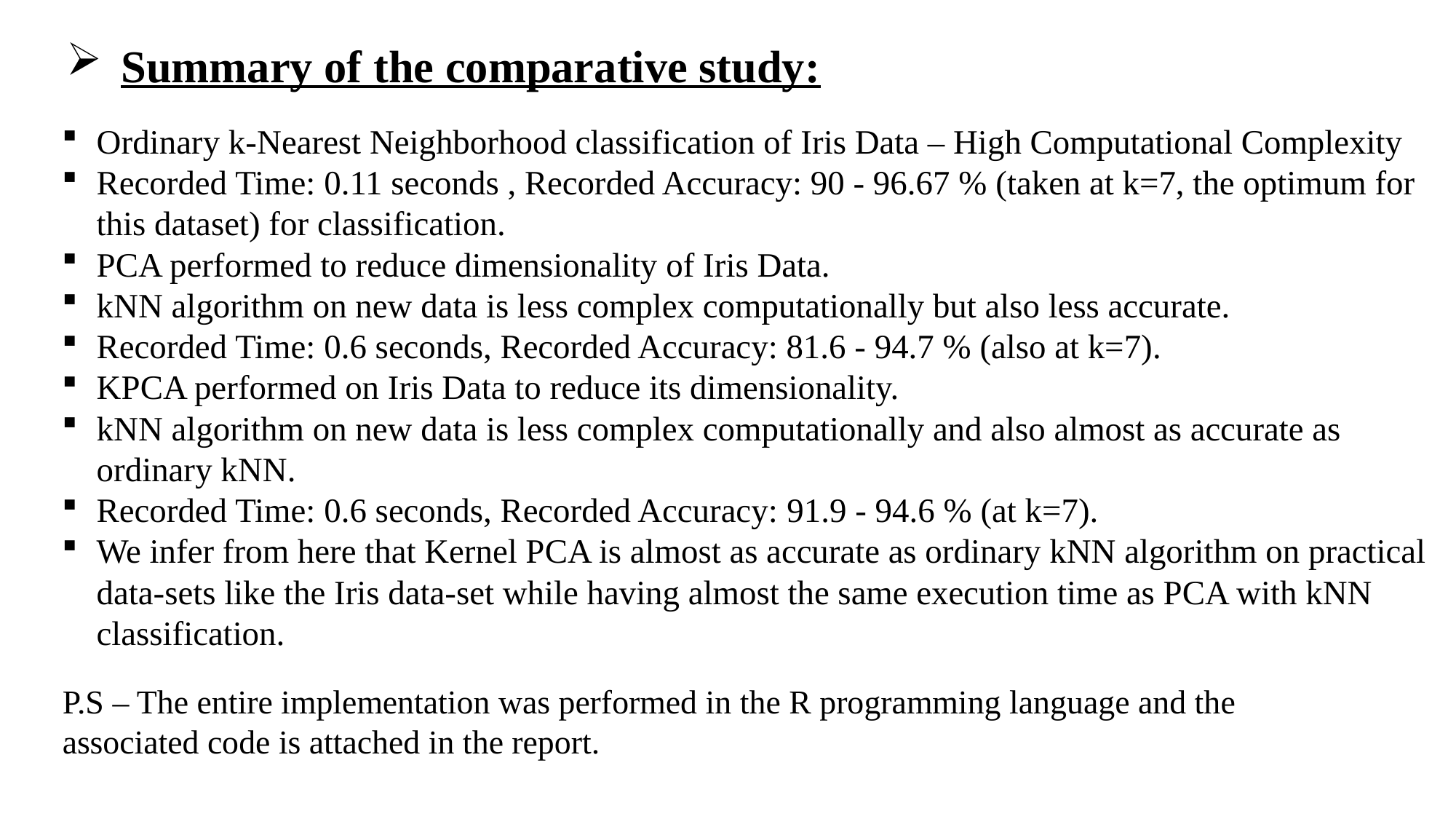

Summary of the comparative study:
Ordinary k-Nearest Neighborhood classification of Iris Data – High Computational Complexity
Recorded Time: 0.11 seconds , Recorded Accuracy: 90 - 96.67 % (taken at k=7, the optimum for this dataset) for classification.
PCA performed to reduce dimensionality of Iris Data.
kNN algorithm on new data is less complex computationally but also less accurate.
Recorded Time: 0.6 seconds, Recorded Accuracy: 81.6 - 94.7 % (also at k=7).
KPCA performed on Iris Data to reduce its dimensionality.
kNN algorithm on new data is less complex computationally and also almost as accurate as ordinary kNN.
Recorded Time: 0.6 seconds, Recorded Accuracy: 91.9 - 94.6 % (at k=7).
We infer from here that Kernel PCA is almost as accurate as ordinary kNN algorithm on practical data-sets like the Iris data-set while having almost the same execution time as PCA with kNN classification.

P.S – The entire implementation was performed in the R programming language and the associated code is attached in the report.